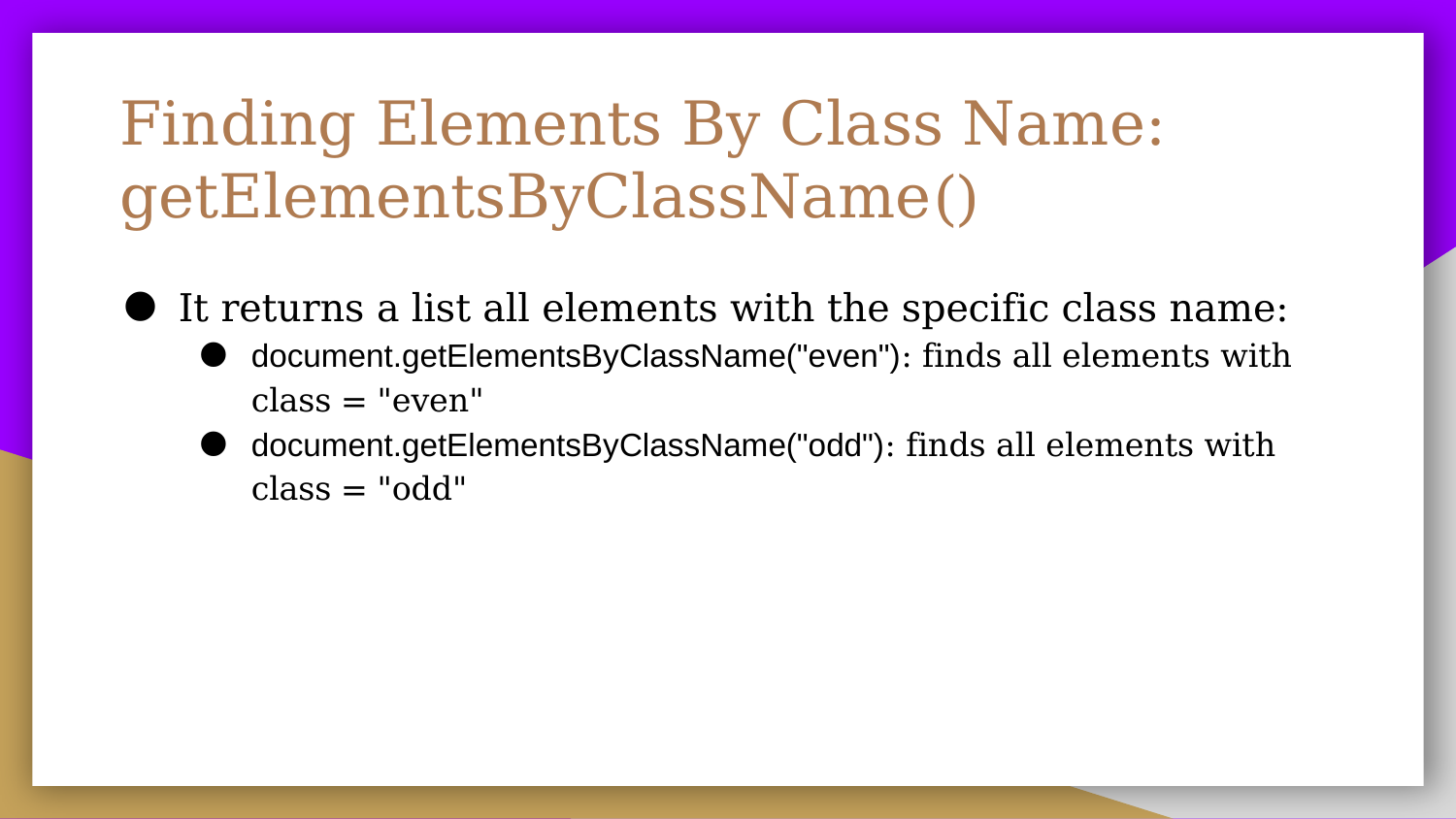

# Finding Elements By Class Name: getElementsByClassName()
It returns a list all elements with the specific class name:
document.getElementsByClassName("even"): finds all elements with class = "even"
document.getElementsByClassName("odd"): finds all elements with class = "odd"